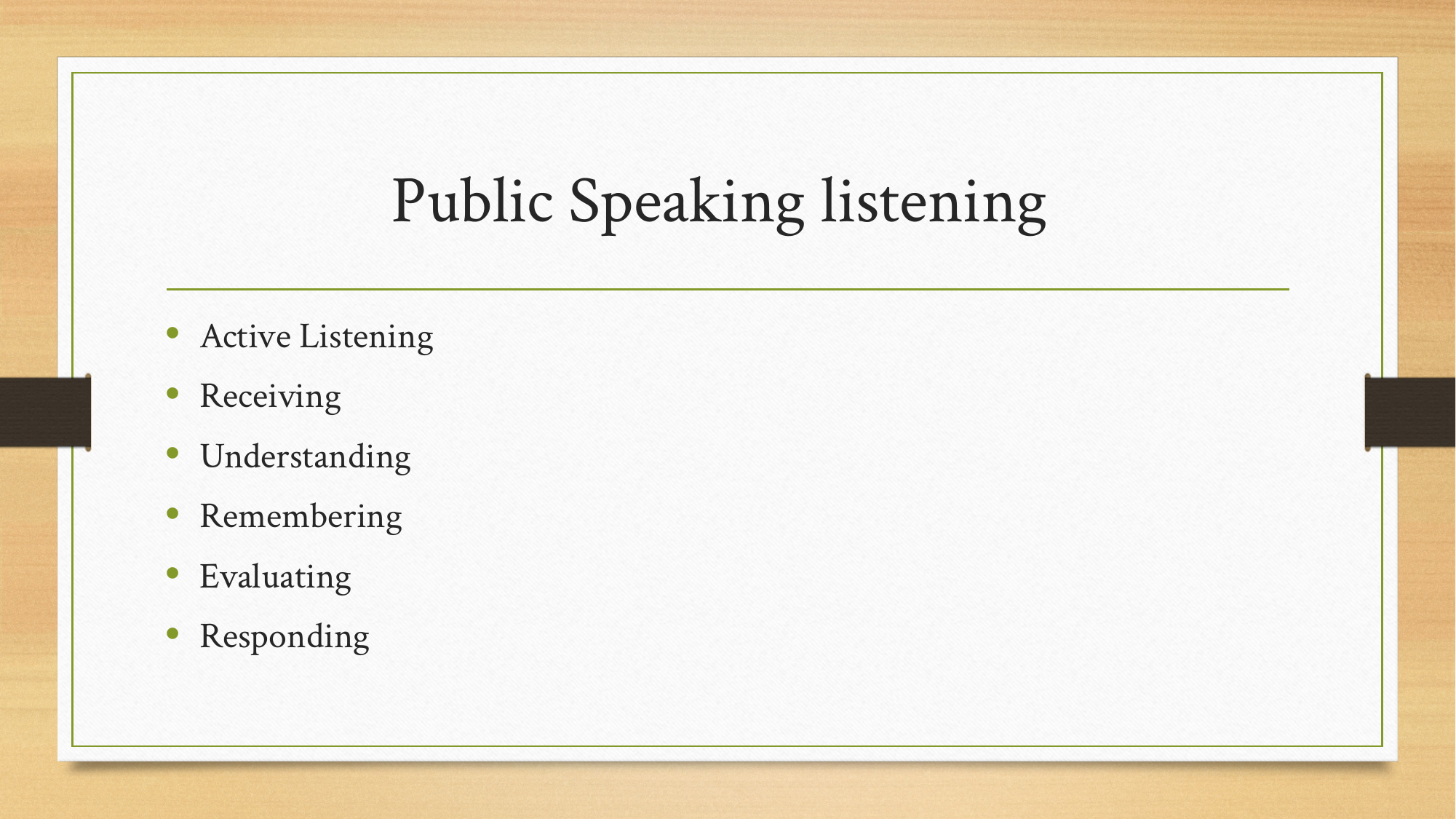

# Public Speaking listening
Active Listening
Receiving
Understanding
Remembering
Evaluating
Responding